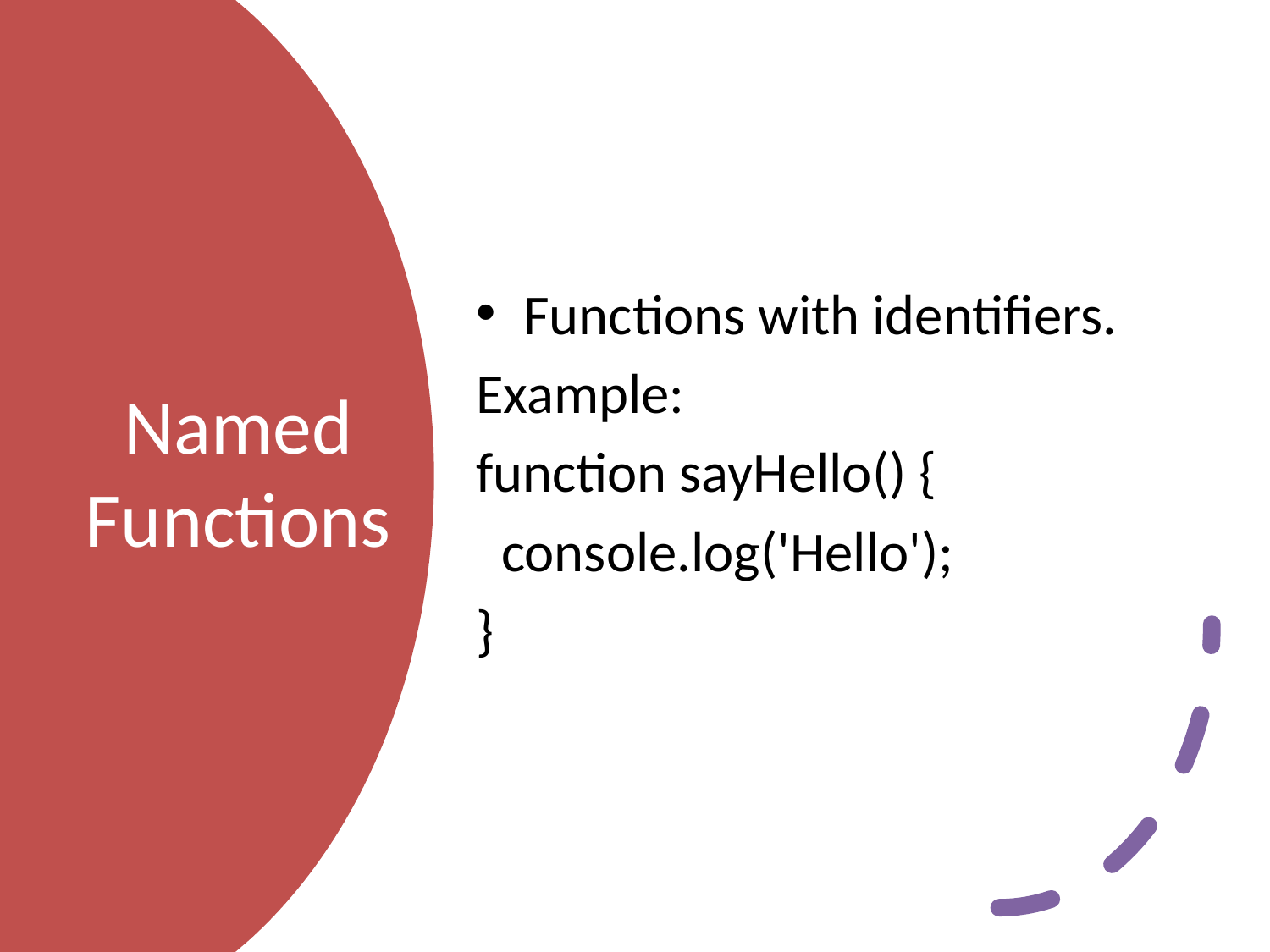

Functions with identifiers.
Example:
function sayHello() {
  console.log('Hello');
}
# Named Functions